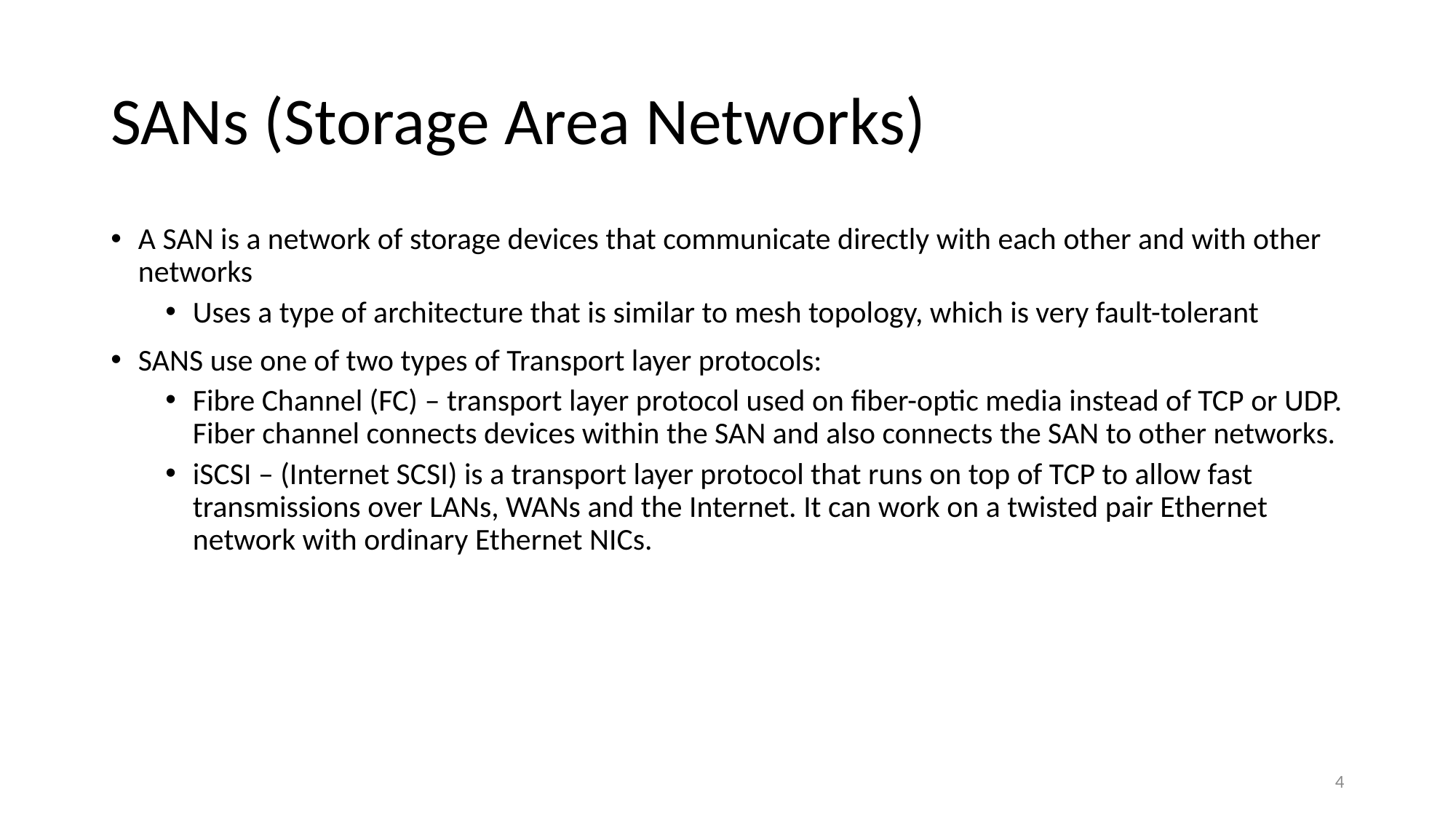

# SANs (Storage Area Networks)
A SAN is a network of storage devices that communicate directly with each other and with other networks
Uses a type of architecture that is similar to mesh topology, which is very fault-tolerant
SANS use one of two types of Transport layer protocols:
Fibre Channel (FC) – transport layer protocol used on fiber-optic media instead of TCP or UDP. Fiber channel connects devices within the SAN and also connects the SAN to other networks.
iSCSI – (Internet SCSI) is a transport layer protocol that runs on top of TCP to allow fast transmissions over LANs, WANs and the Internet. It can work on a twisted pair Ethernet network with ordinary Ethernet NICs.
4